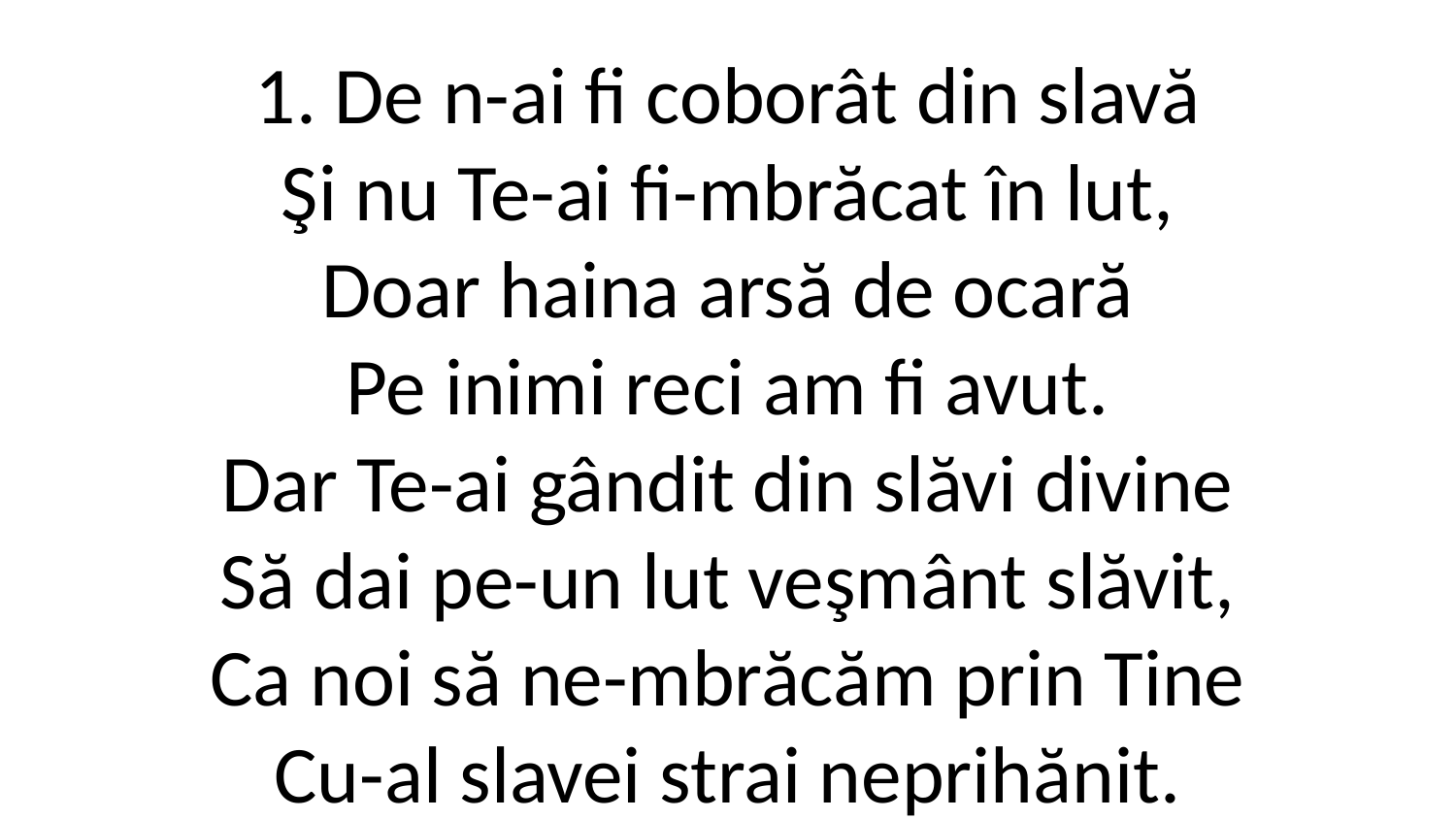

1. De n-ai fi coborât din slavă
Şi nu Te-ai fi-mbrăcat în lut,
Doar haina arsă de ocară
Pe inimi reci am fi avut.
Dar Te-ai gândit din slăvi divine
Să dai pe-un lut veşmânt slăvit,
Ca noi să ne-mbrăcăm prin Tine
Cu-al slavei strai neprihănit.